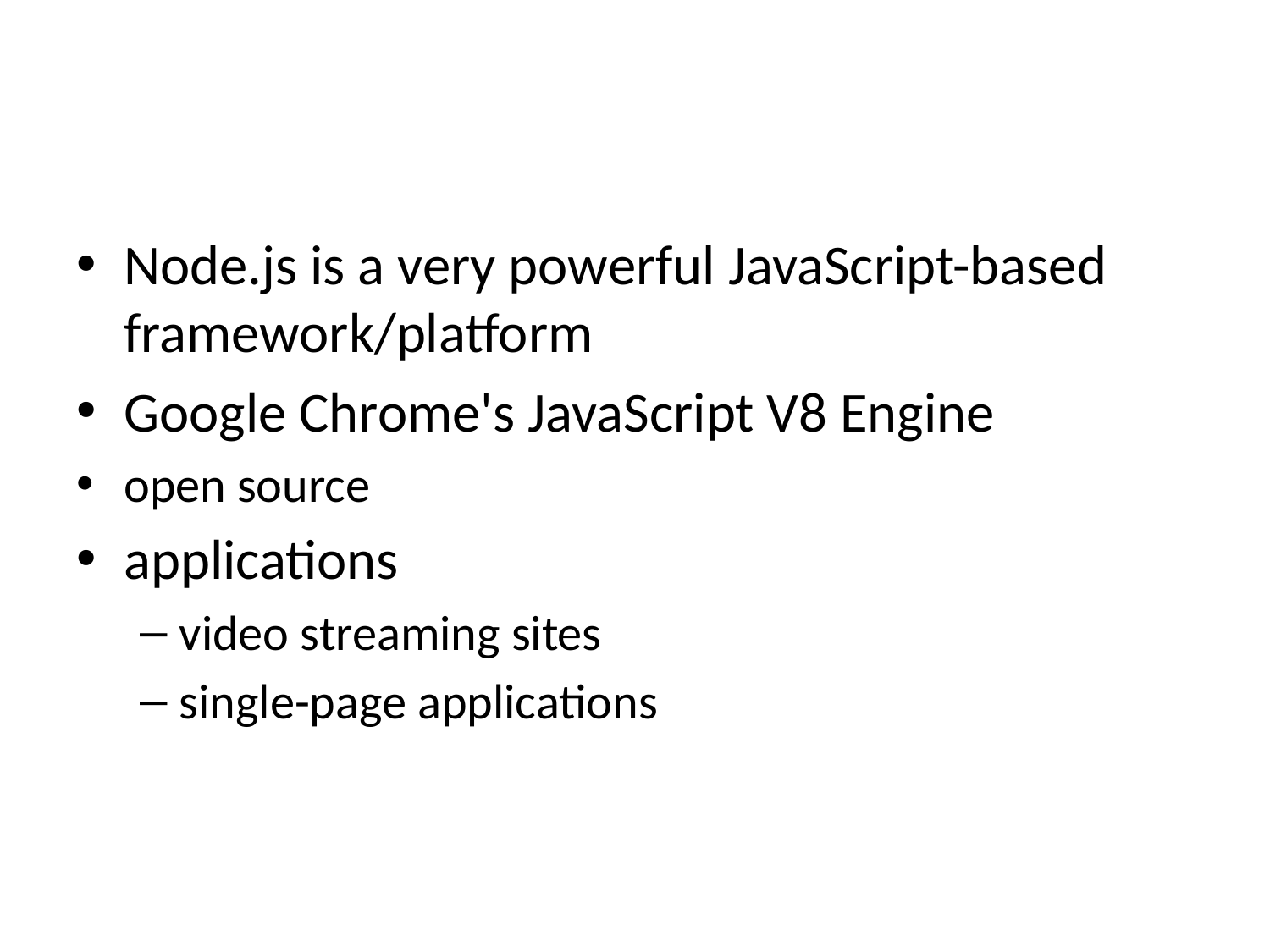

#
Node.js is a very powerful JavaScript-based framework/platform
Google Chrome's JavaScript V8 Engine
open source
applications
video streaming sites
single-page applications